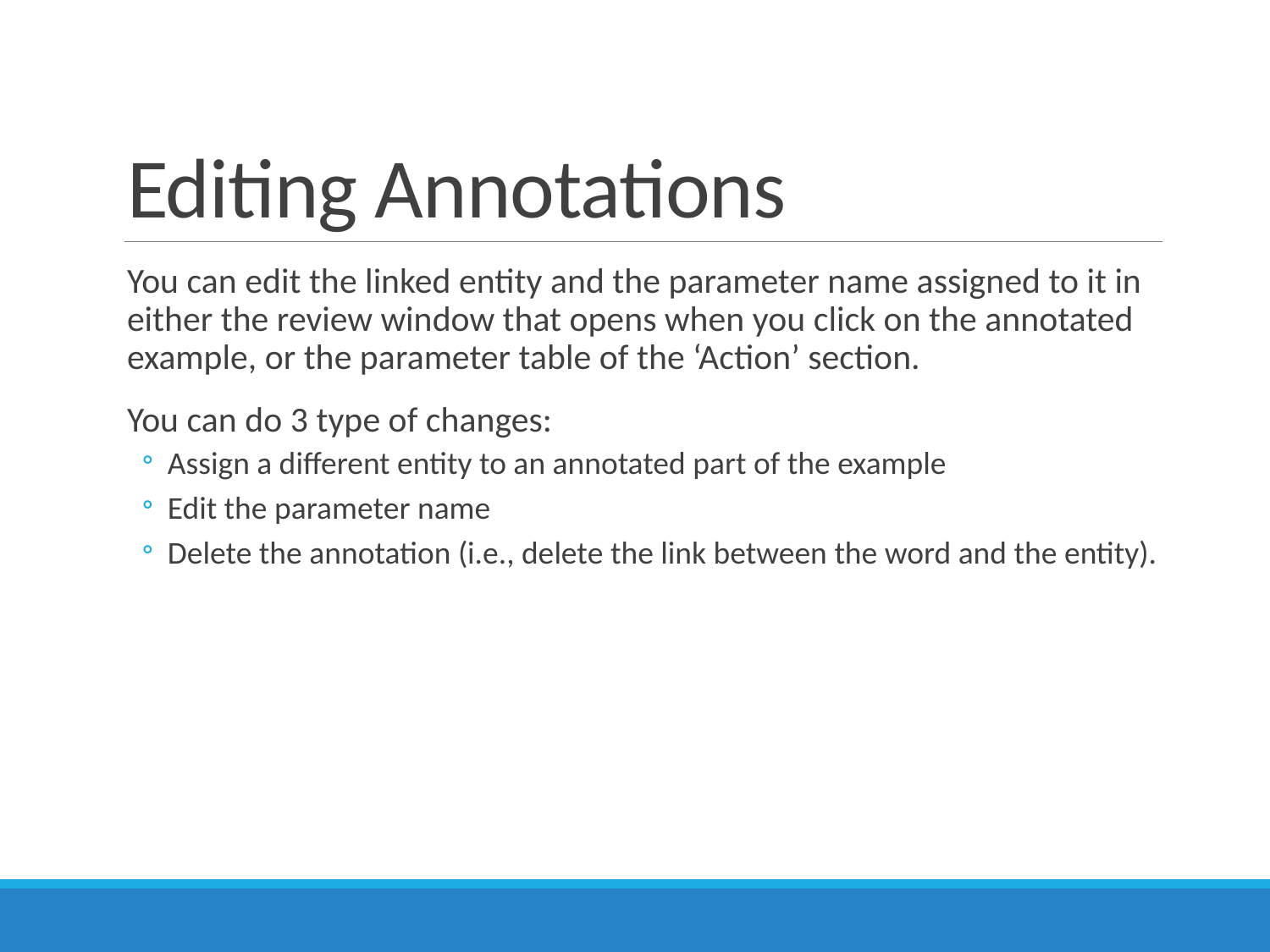

# Editing Annotations
You can edit the linked entity and the parameter name assigned to it in either the review window that opens when you click on the annotated example, or the parameter table of the ‘Action’ section.
You can do 3 type of changes:
Assign a different entity to an annotated part of the example
Edit the parameter name
Delete the annotation (i.e., delete the link between the word and the entity).